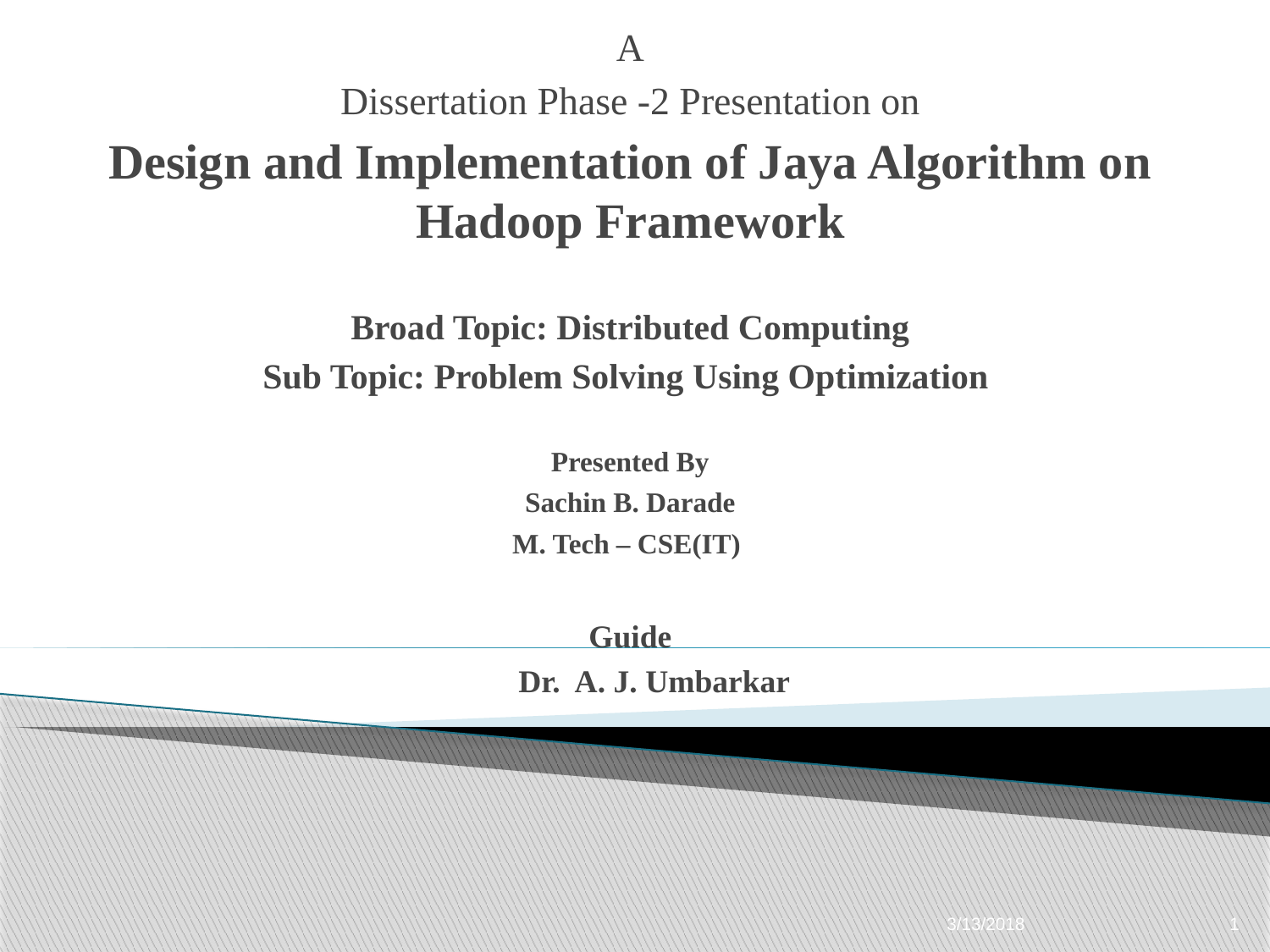

A
Dissertation Phase -2 Presentation on
Design and Implementation of Jaya Algorithm on Hadoop Framework

Broad Topic: Distributed Computing
Sub Topic: Problem Solving Using Optimization

Presented By
Sachin B. Darade
M. Tech – CSE(IT)

Guide
      Dr.  A. J. Umbarkar

3/13/2018
1